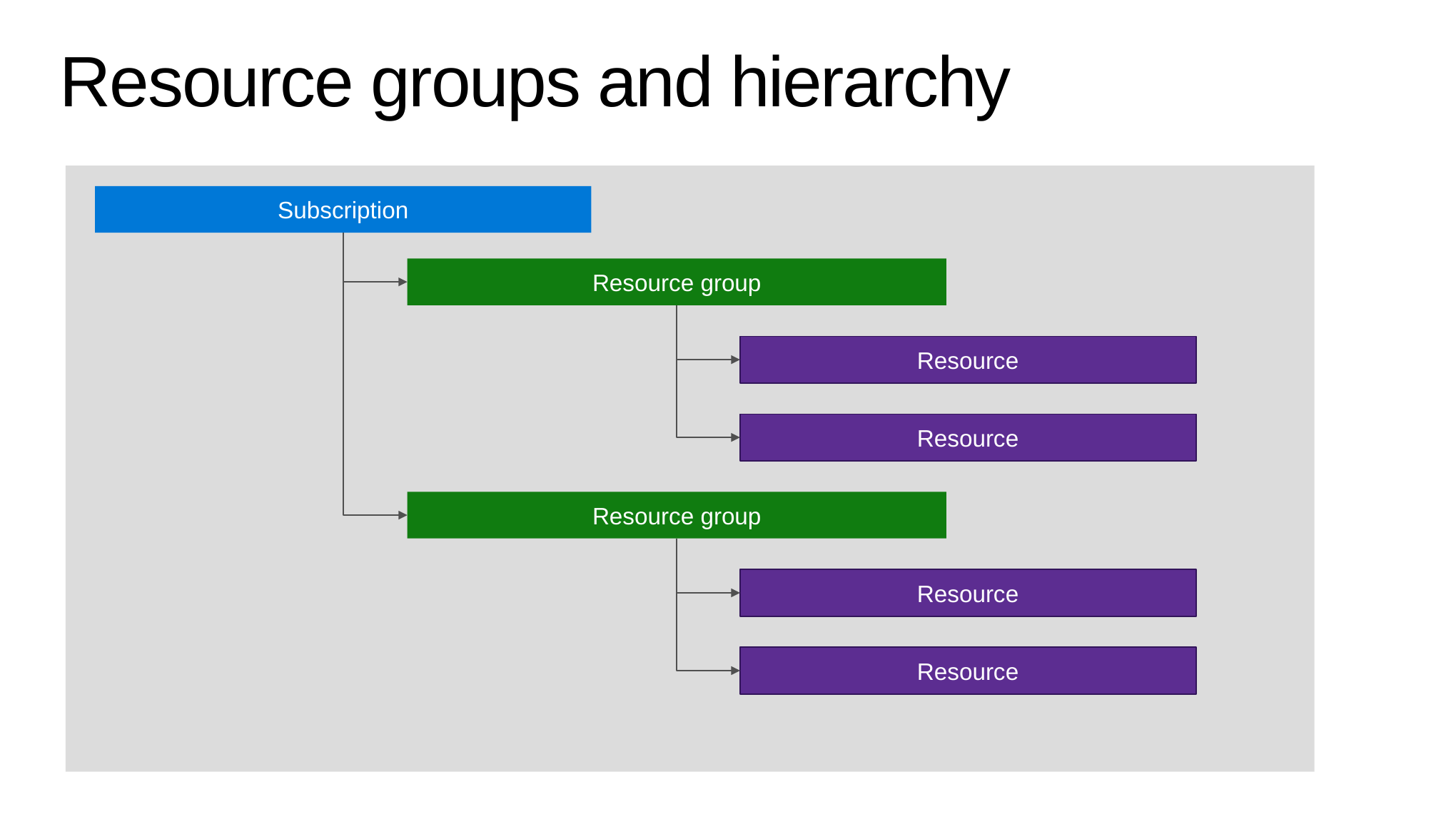

# Resource groups and hierarchy

Subscription
Resource group
Resource
Resource
Resource group
Resource
Resource